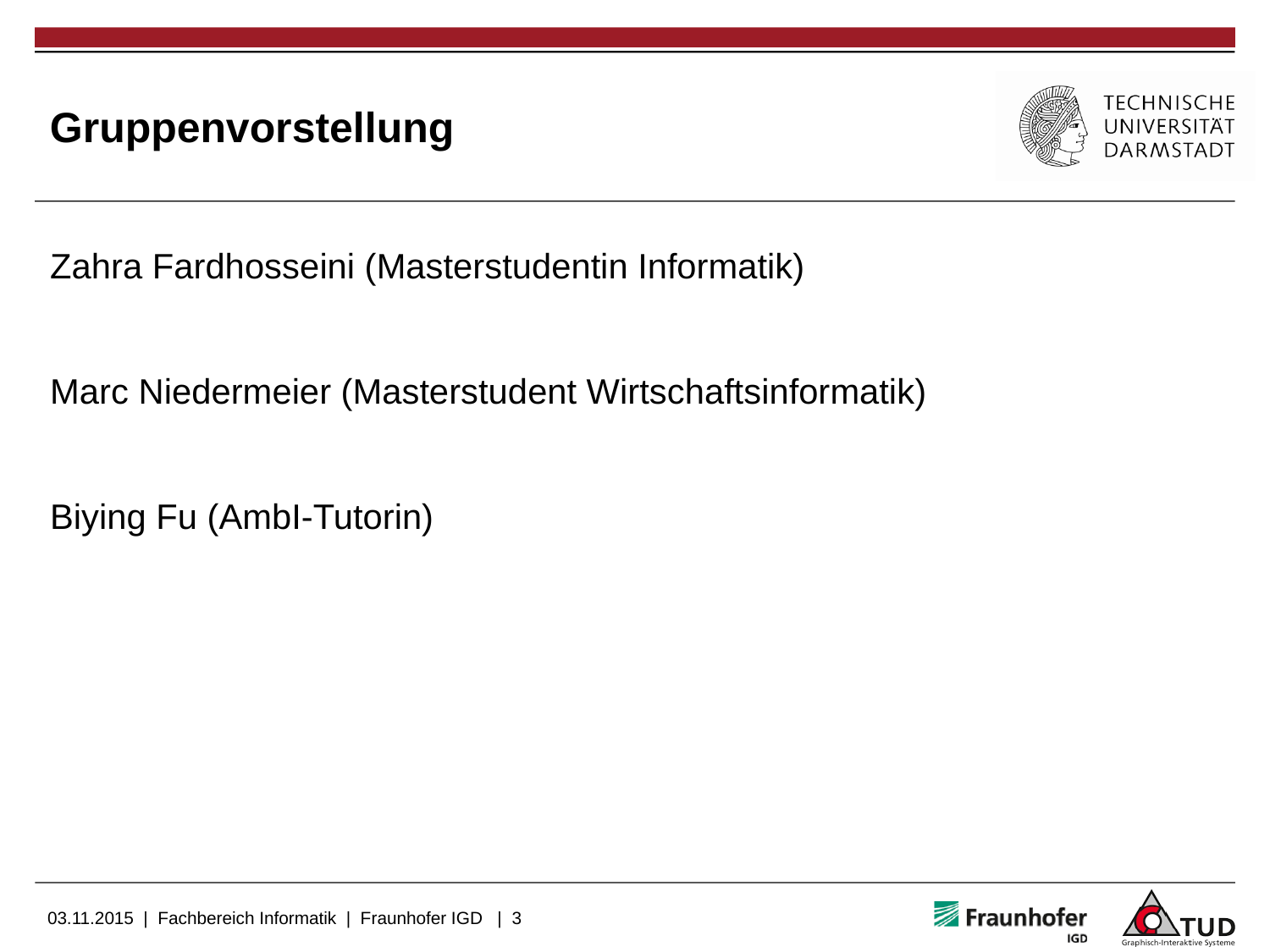

# Gruppenvorstellung
Zahra Fardhosseini (Masterstudentin Informatik)

Marc Niedermeier (Masterstudent Wirtschaftsinformatik)

Biying Fu (AmbI-Tutorin)